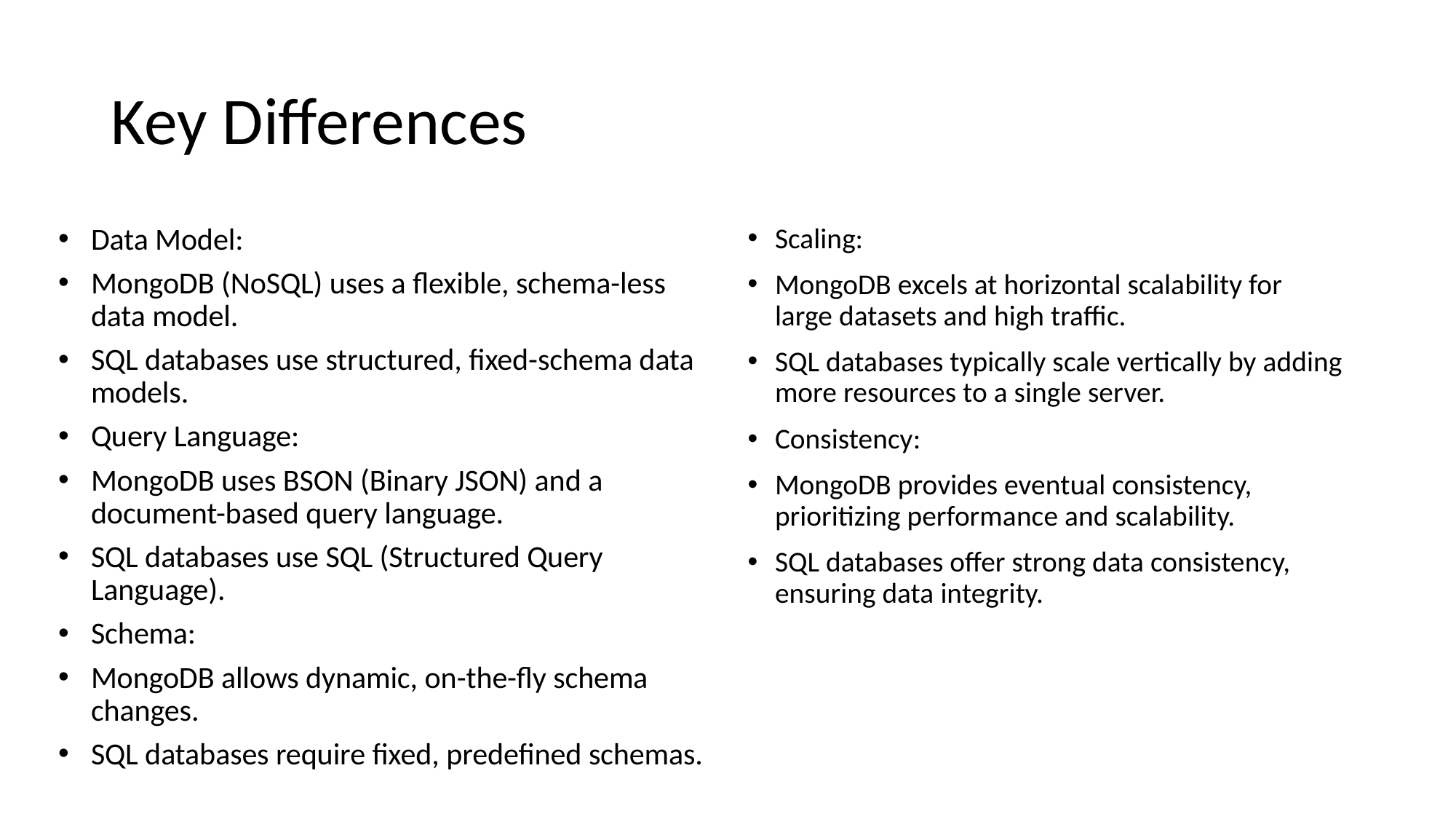

# Key Differences
Data Model:
MongoDB (NoSQL) uses a flexible, schema-less data model.
SQL databases use structured, fixed-schema data models.
Query Language:
MongoDB uses BSON (Binary JSON) and a document-based query language.
SQL databases use SQL (Structured Query Language).
Schema:
MongoDB allows dynamic, on-the-fly schema changes.
SQL databases require fixed, predefined schemas.

Scaling:
MongoDB excels at horizontal scalability for large datasets and high traffic.
SQL databases typically scale vertically by adding more resources to a single server.
Consistency:
MongoDB provides eventual consistency, prioritizing performance and scalability.
SQL databases offer strong data consistency, ensuring data integrity.